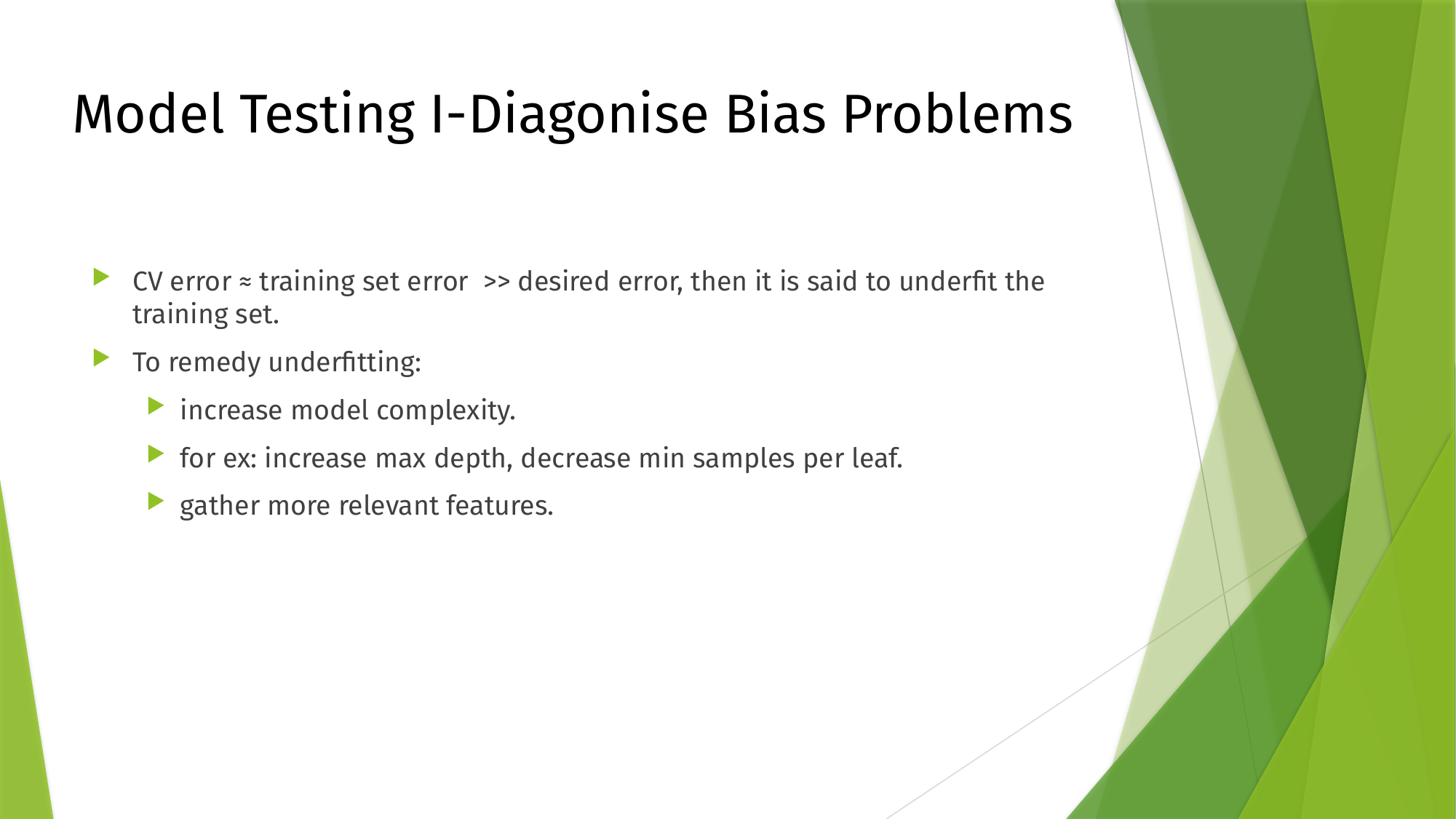

# Model Testing I-Diagonise Bias Problems
CV error ≈ training set error  >> desired error, then it is said to underfit the training set.
To remedy underfitting:
increase model complexity.
for ex: increase max depth, decrease min samples per leaf.
gather more relevant features.